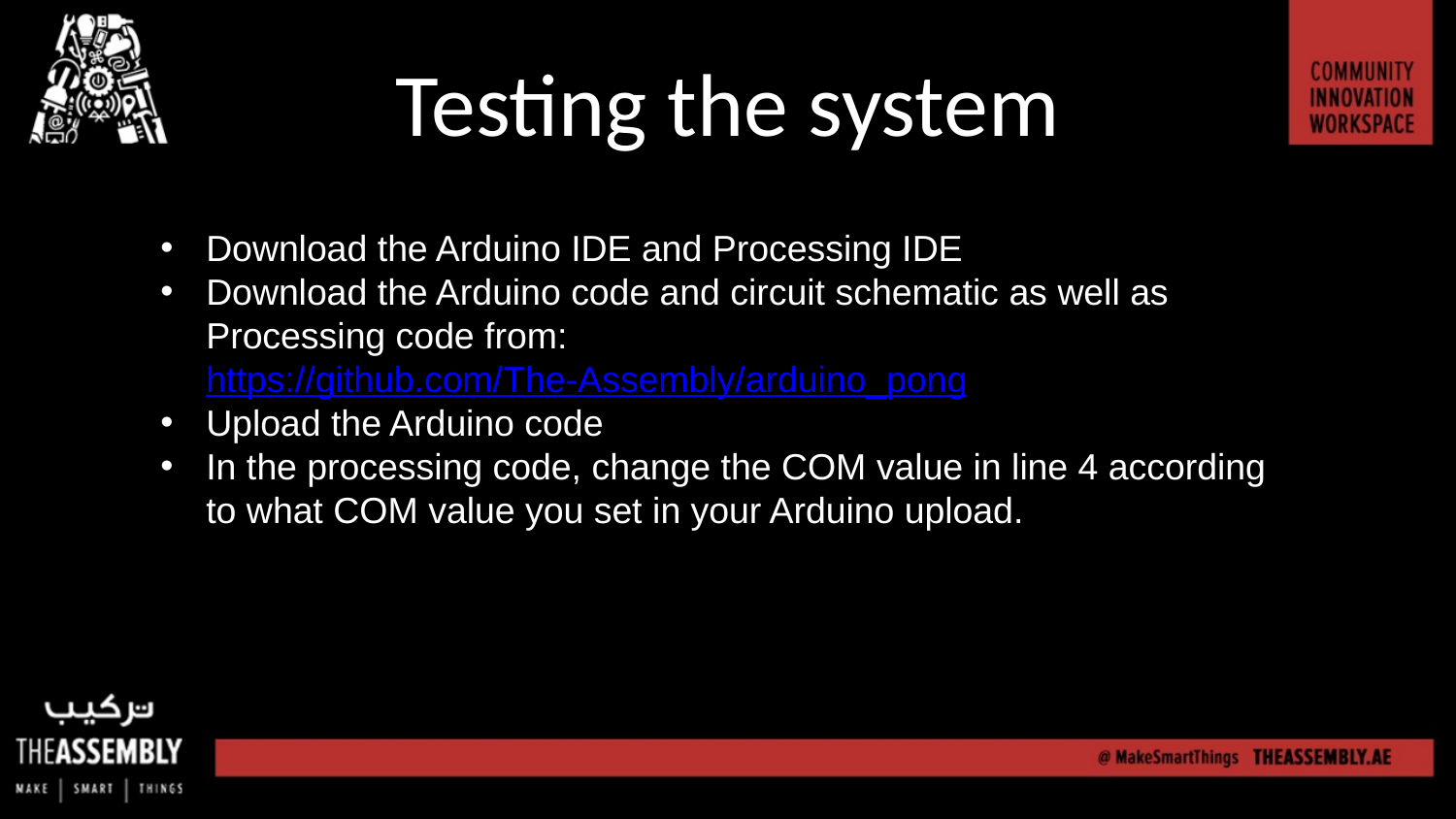

# Testing the system
Download the Arduino IDE and Processing IDE
Download the Arduino code and circuit schematic as well as Processing code from: https://github.com/The-Assembly/arduino_pong
Upload the Arduino code
In the processing code, change the COM value in line 4 according to what COM value you set in your Arduino upload.